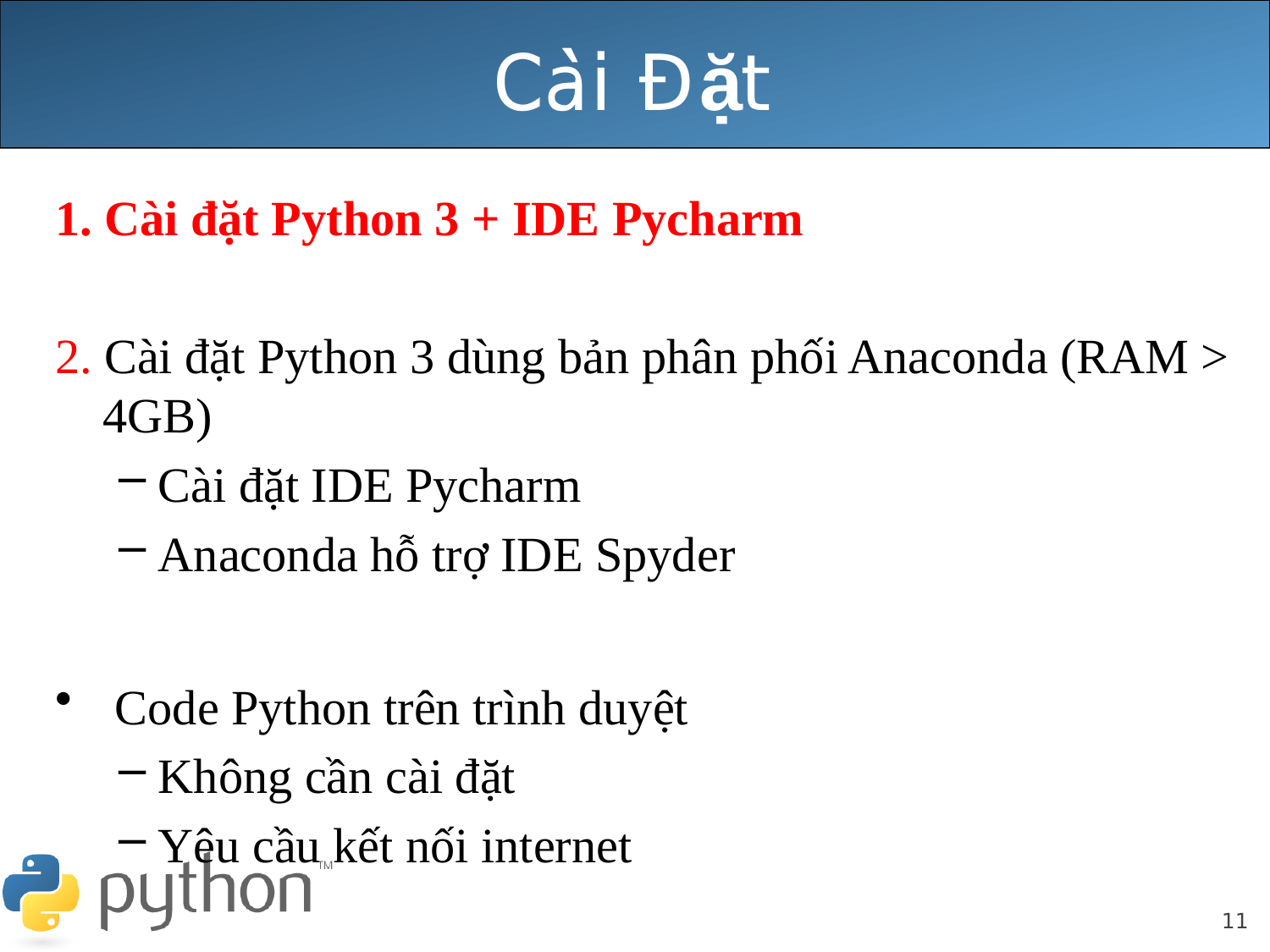

# Cài Đặt
1. Cài đặt Python 3 + IDE Pycharm

2. Cài đặt Python 3 dùng bản phân phối Anaconda (RAM > 4GB)
Cài đặt IDE Pycharm
Anaconda hỗ trợ IDE Spyder

 Code Python trên trình duyệt
Không cần cài đặt
Yêu cầu kết nối internet